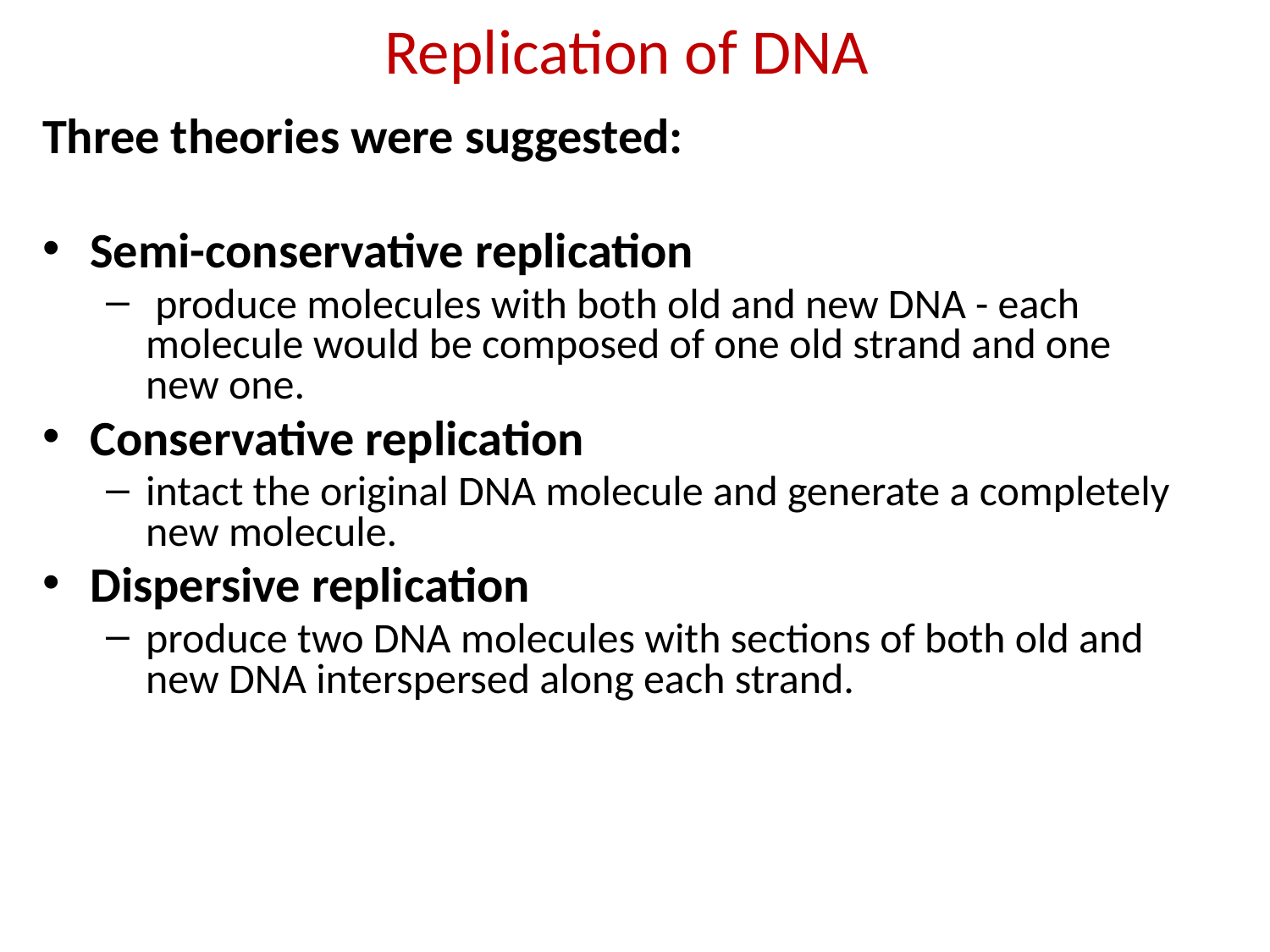

# Replication of DNA
Three theories were suggested:

Semi-conservative replication
 produce molecules with both old and new DNA - each molecule would be composed of one old strand and one new one.
Conservative replication
intact the original DNA molecule and generate a completely new molecule.
Dispersive replication
produce two DNA molecules with sections of both old and new DNA interspersed along each strand.